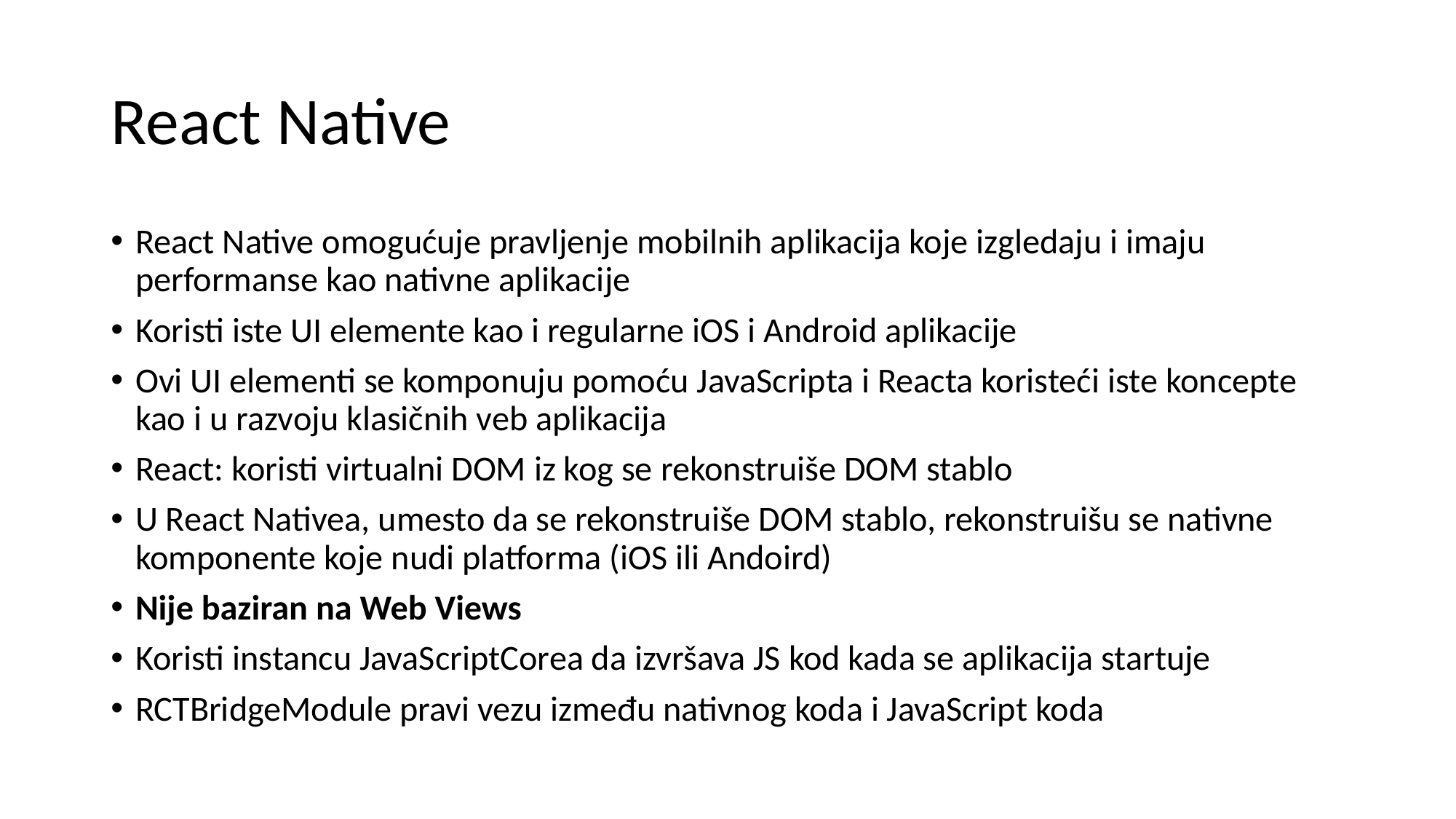

# React Native
React Native omogućuje pravljenje mobilnih aplikacija koje izgledaju i imaju performanse kao nativne aplikacije
Koristi iste UI elemente kao i regularne iOS i Android aplikacije
Ovi UI elementi se komponuju pomoću JavaScripta i Reacta koristeći iste koncepte kao i u razvoju klasičnih veb aplikacija
React: koristi virtualni DOM iz kog se rekonstruiše DOM stablo
U React Nativea, umesto da se rekonstruiše DOM stablo, rekonstruišu se nativne komponente koje nudi platforma (iOS ili Andoird)
Nije baziran na Web Views
Koristi instancu JavaScriptCorea da izvršava JS kod kada se aplikacija startuje
RCTBridgeModule pravi vezu između nativnog koda i JavaScript koda